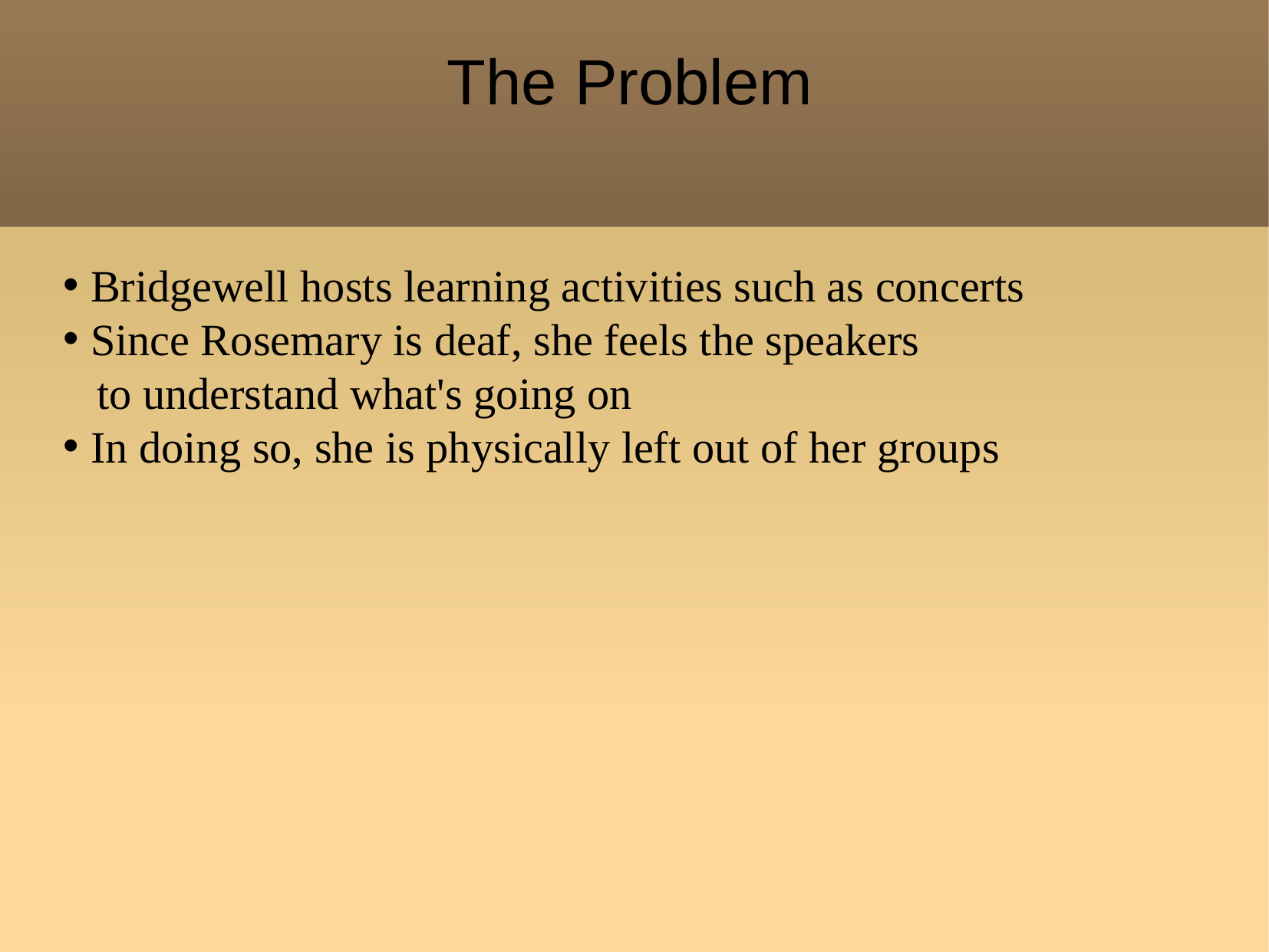

The Problem

Bridgewell hosts learning activities such as concerts
Since Rosemary is deaf, she feels the speakers
   to understand what's going on
In doing so, she is physically left out of her groups